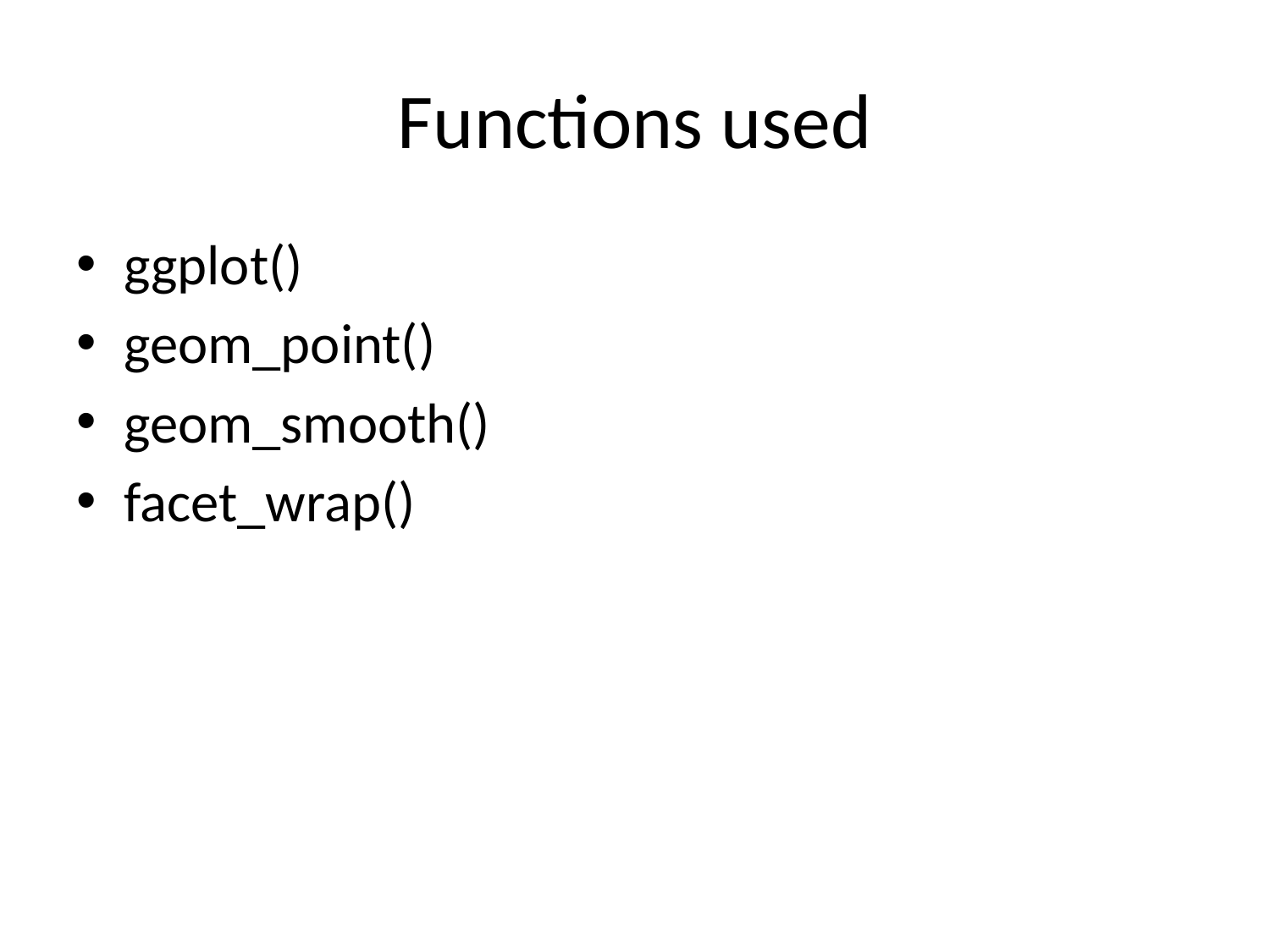

# Functions used
ggplot()
geom_point()
geom_smooth()
facet_wrap()